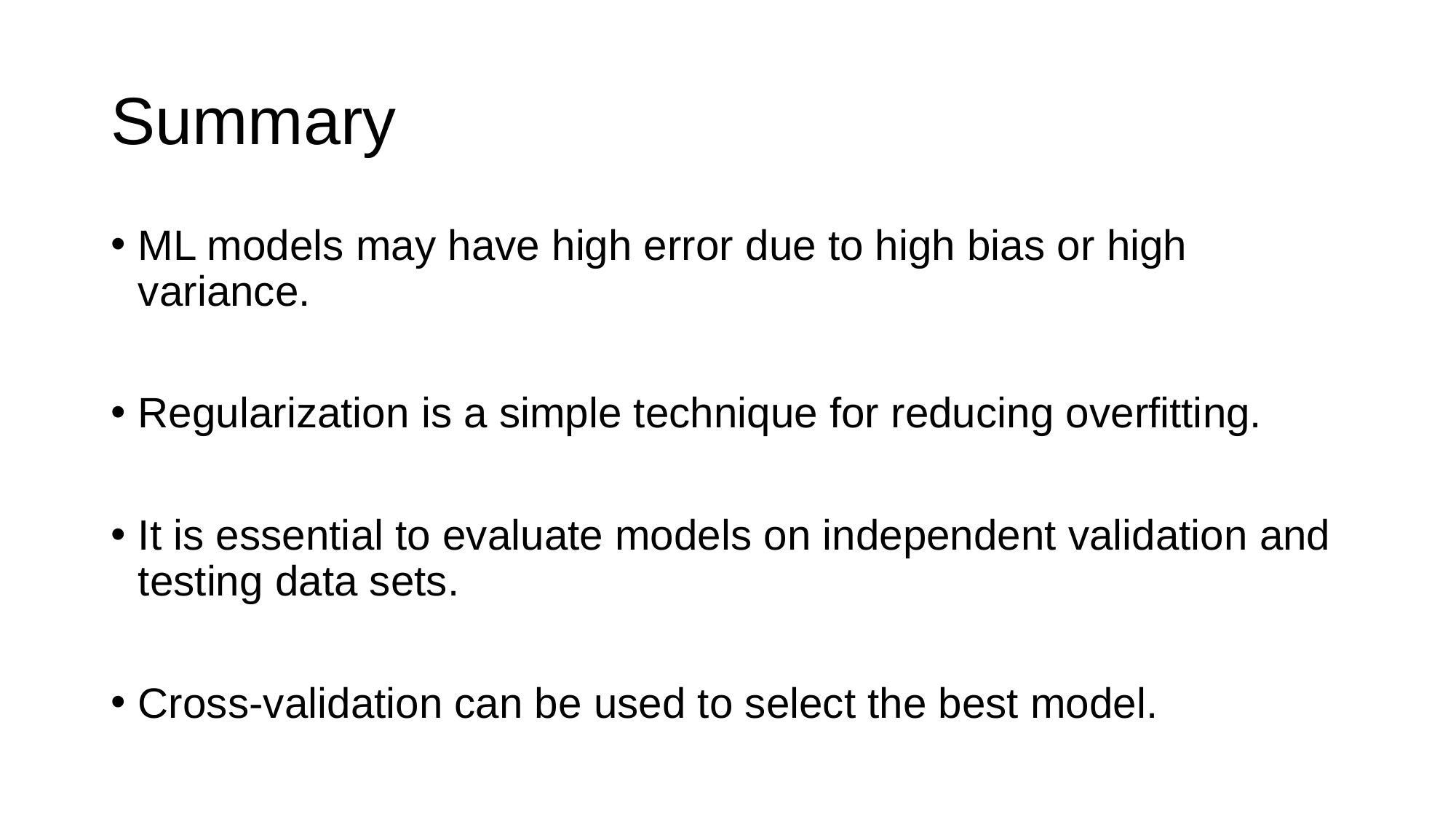

# Summary
ML models may have high error due to high bias or high variance.

Regularization is a simple technique for reducing overfitting.

It is essential to evaluate models on independent validation and testing data sets.

Cross-validation can be used to select the best model.